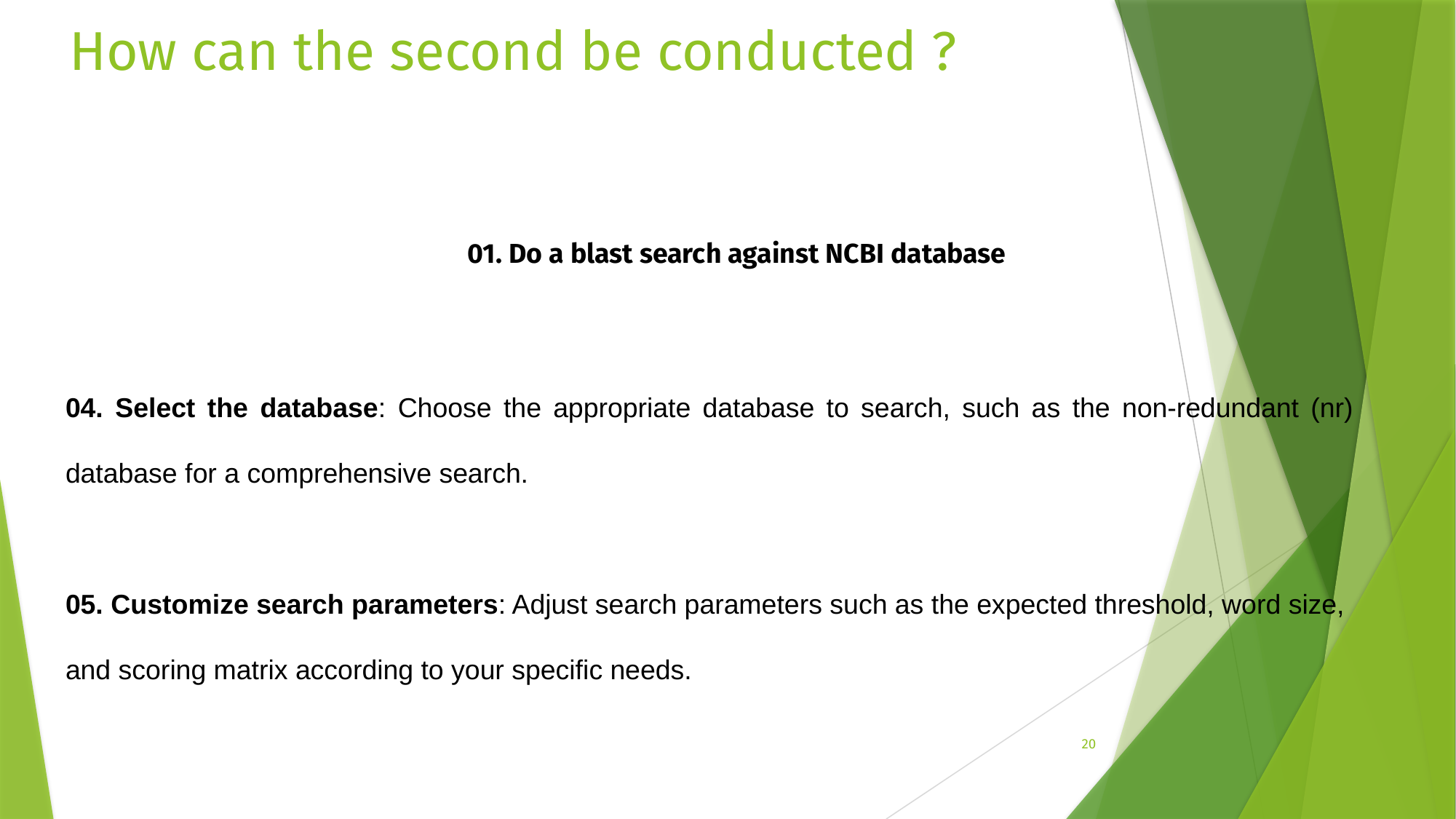

# How can the second be conducted ?
01. Do a blast search against NCBI database
04. Select the database: Choose the appropriate database to search, such as the non-redundant (nr) database for a comprehensive search.

05. Customize search parameters: Adjust search parameters such as the expected threshold, word size, and scoring matrix according to your specific needs.
20